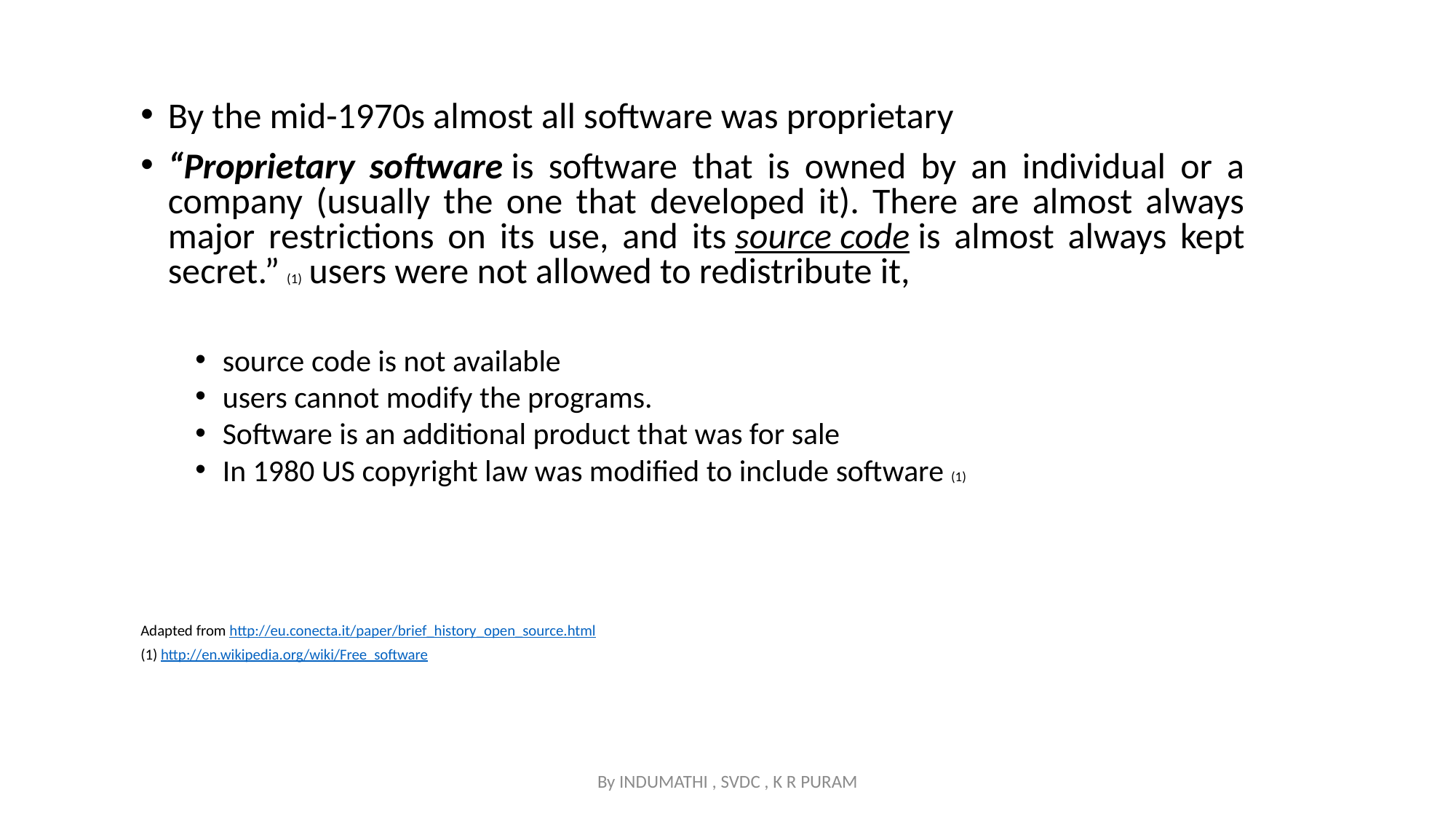

By the mid-1970s almost all software was proprietary
“Proprietary software is software that is owned by an individual or a company (usually the one that developed it). There are almost always major restrictions on its use, and its source code is almost always kept secret.” (1) users were not allowed to redistribute it,

source code is not available
users cannot modify the programs.
Software is an additional product that was for sale
In 1980 US copyright law was modified to include software (1)

Adapted from http://eu.conecta.it/paper/brief_history_open_source.html
(1) http://en.wikipedia.org/wiki/Free_software

By INDUMATHI , SVDC , K R PURAM